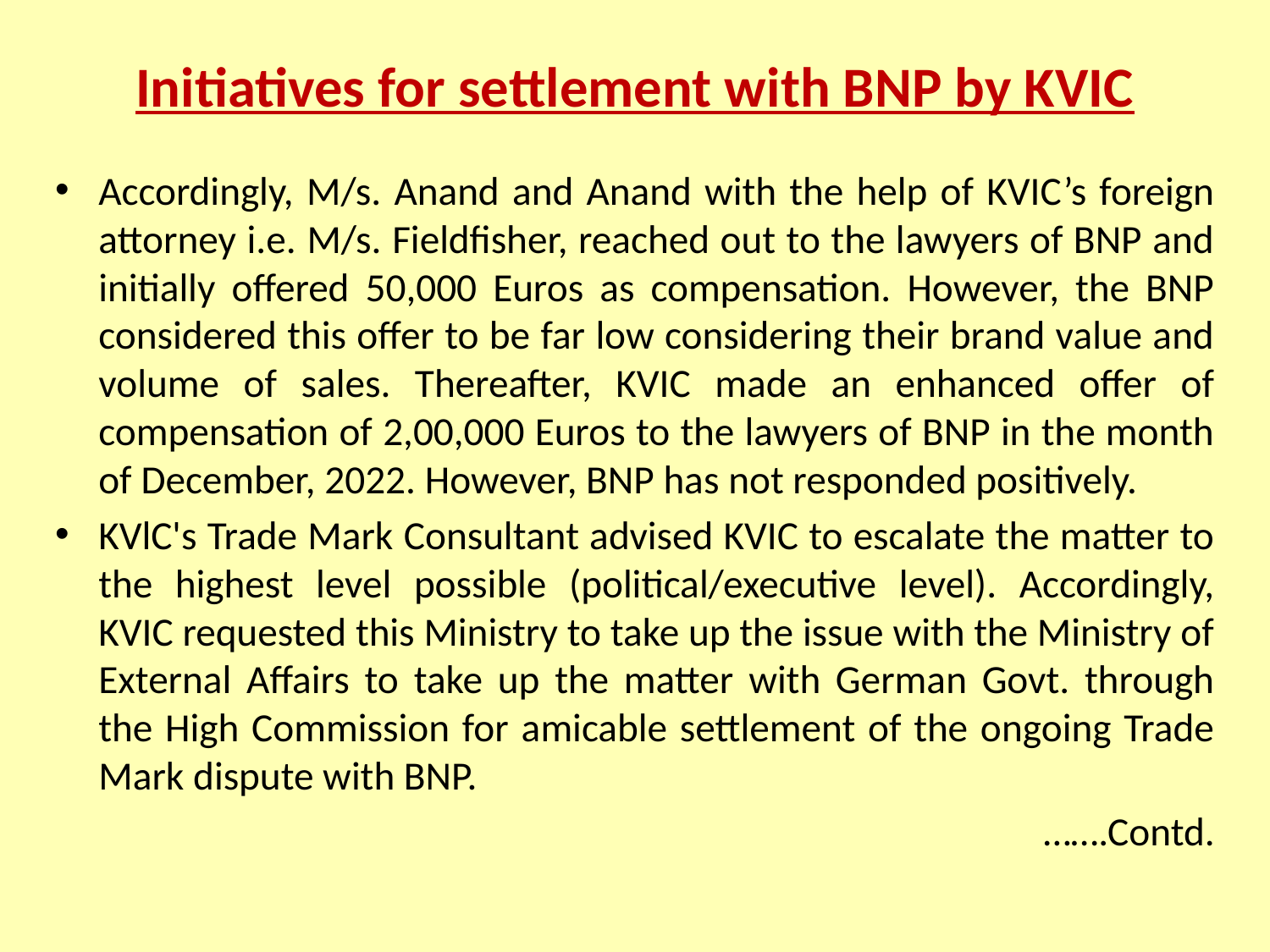

# Initiatives for settlement with BNP by KVIC
Accordingly, M/s. Anand and Anand with the help of KVIC’s foreign attorney i.e. M/s. Fieldfisher, reached out to the lawyers of BNP and initially offered 50,000 Euros as compensation. However, the BNP considered this offer to be far low considering their brand value and volume of sales. Thereafter, KVIC made an enhanced offer of compensation of 2,00,000 Euros to the lawyers of BNP in the month of December, 2022. However, BNP has not responded positively.
KVlC's Trade Mark Consultant advised KVIC to escalate the matter to the highest level possible (political/executive level). Accordingly, KVIC requested this Ministry to take up the issue with the Ministry of External Affairs to take up the matter with German Govt. through the High Commission for amicable settlement of the ongoing Trade Mark dispute with BNP.
…….Contd.